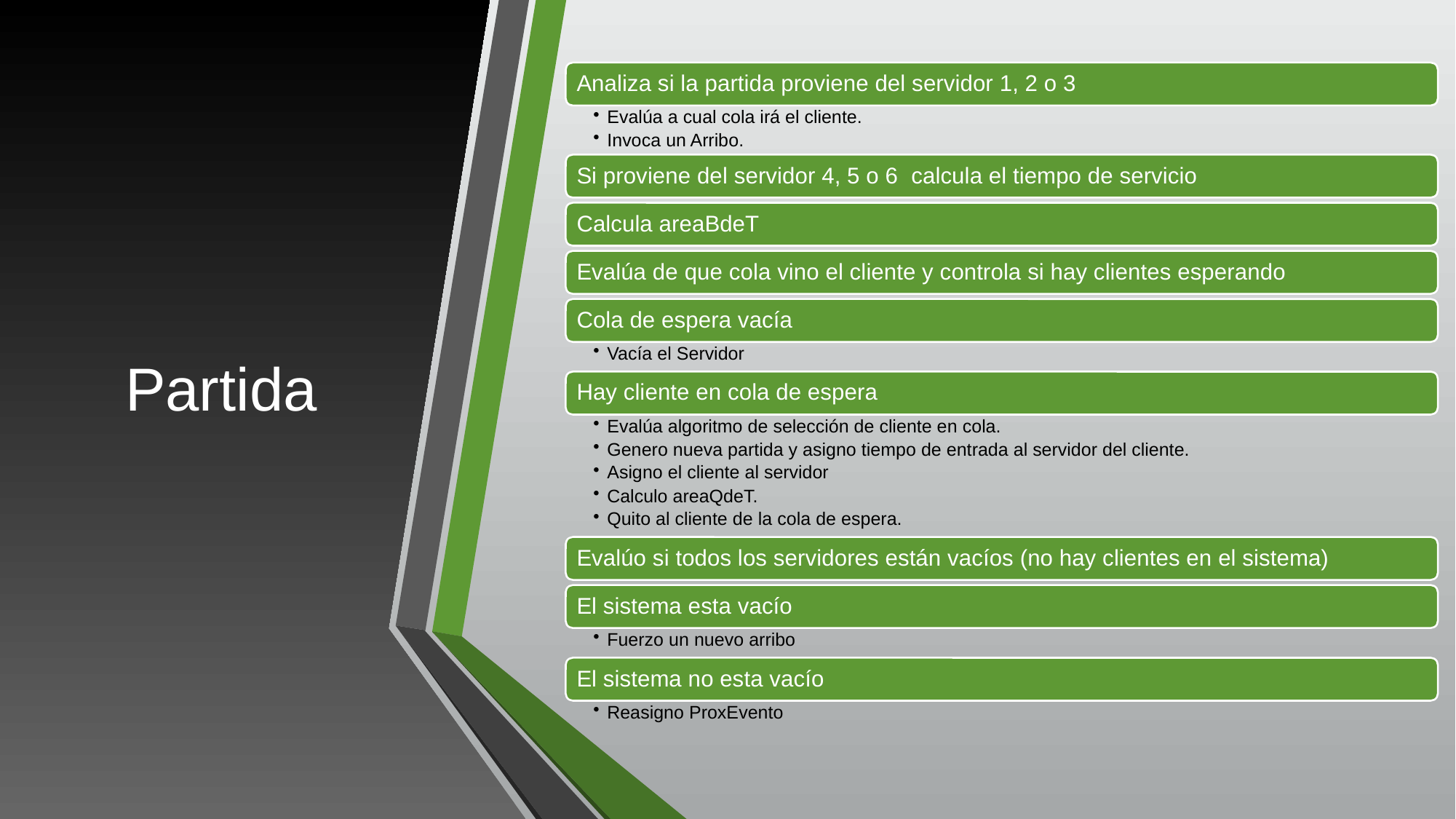

Analiza si la partida proviene del servidor 1, 2 o 3
Evalúa a cual cola irá el cliente.
Invoca un Arribo.
Si proviene del servidor 4, 5 o 6  calcula el tiempo de servicio
Calcula areaBdeT
Evalúa de que cola vino el cliente y controla si hay clientes esperando
Cola de espera vacía
Vacía el Servidor
Hay cliente en cola de espera
Evalúa algoritmo de selección de cliente en cola.
Genero nueva partida y asigno tiempo de entrada al servidor del cliente.
Asigno el cliente al servidor
Calculo areaQdeT.
Quito al cliente de la cola de espera.
Evalúo si todos los servidores están vacíos (no hay clientes en el sistema)
El sistema esta vacío
Fuerzo un nuevo arribo
El sistema no esta vacío
Reasigno ProxEvento
# Partida